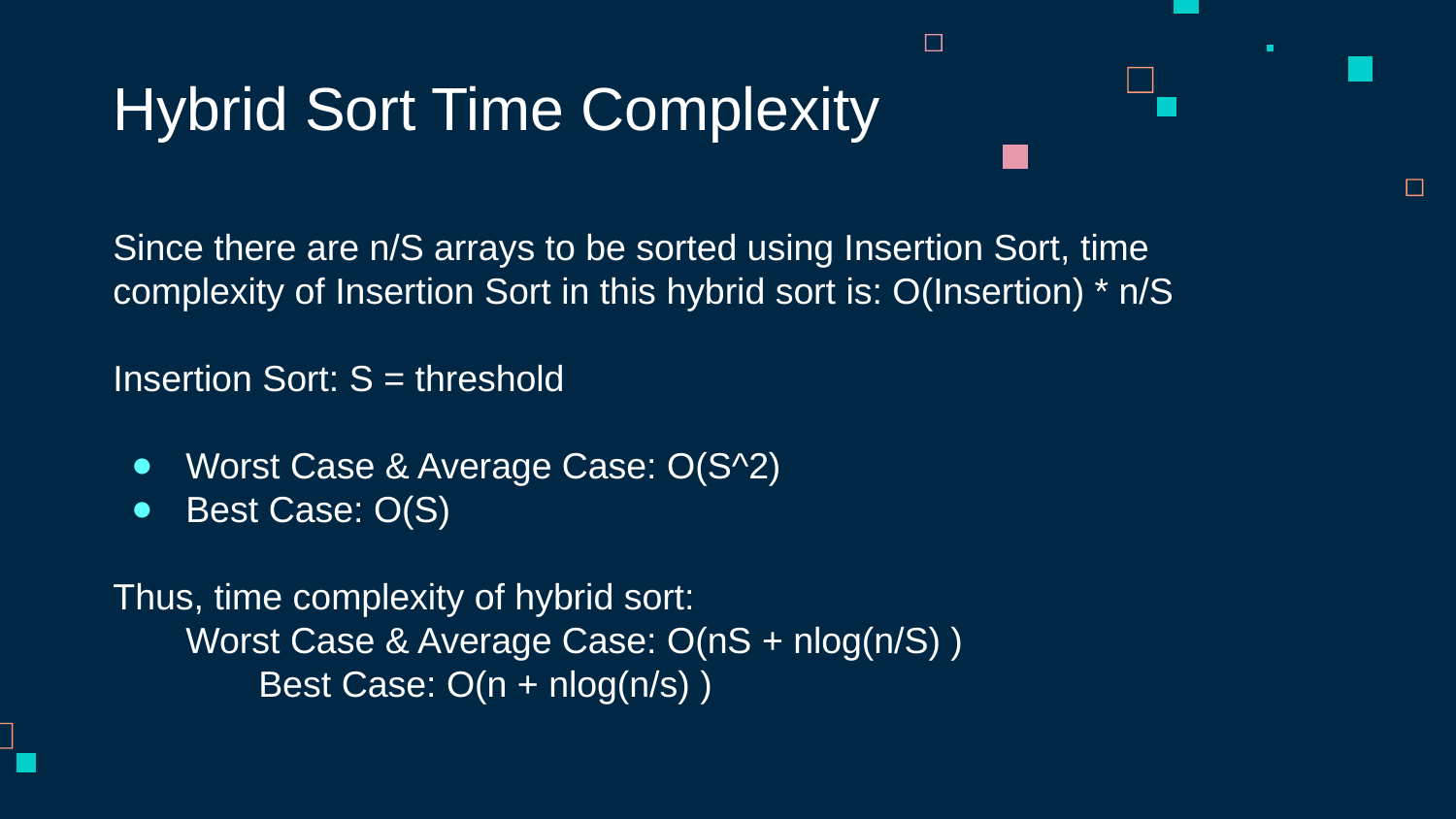

# Hybrid Sort Time Complexity
Since there are n/S arrays to be sorted using Insertion Sort, time complexity of Insertion Sort in this hybrid sort is: O(Insertion) * n/S

Insertion Sort: S = threshold

Worst Case & Average Case: O(S^2)
Best Case: O(S)

Thus, time complexity of hybrid sort:
Worst Case & Average Case: O(nS + nlog(n/S) )
	Best Case: O(n + nlog(n/s) )